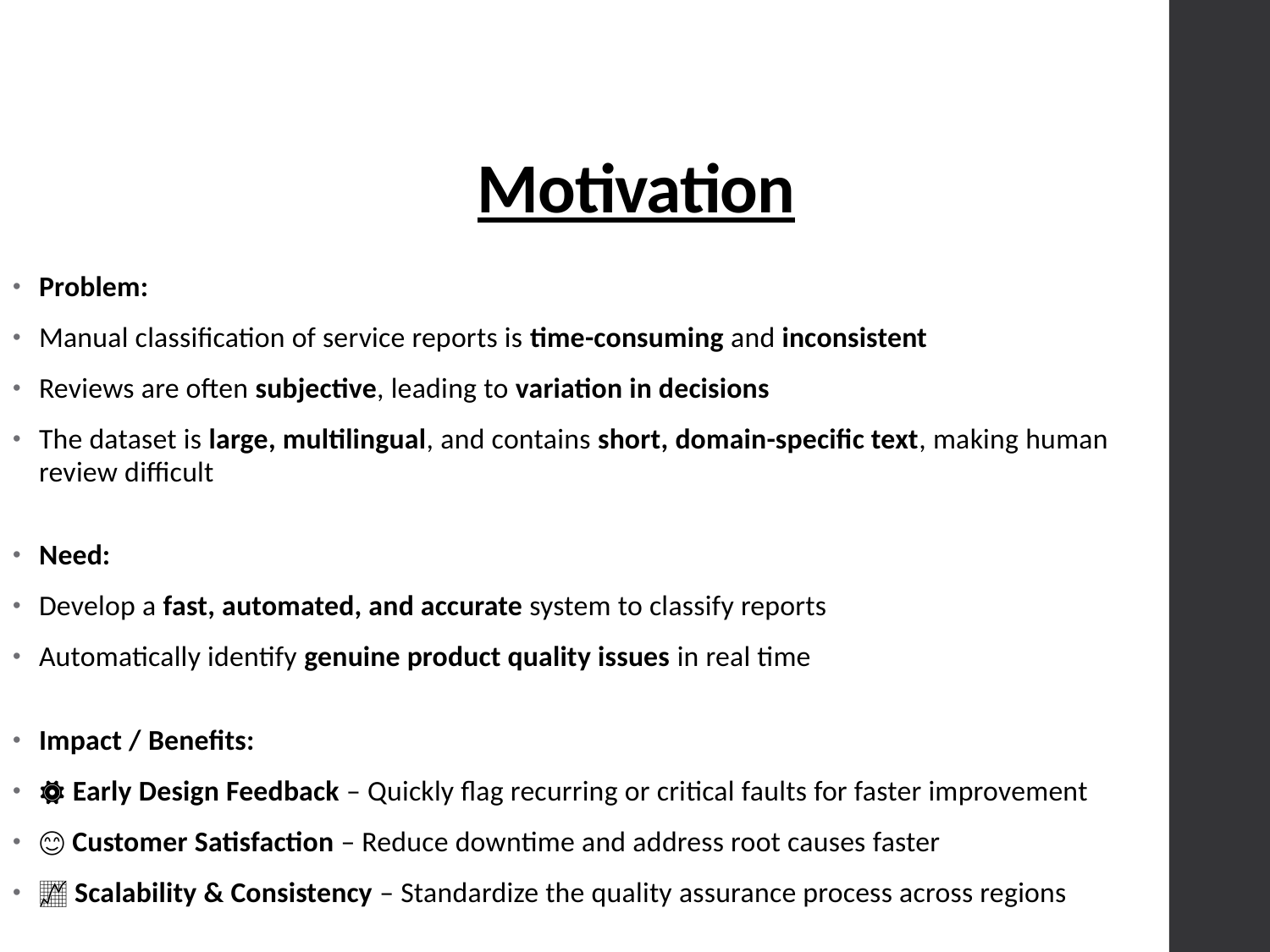

# Motivation

Problem:
Manual classification of service reports is time-consuming and inconsistent
Reviews are often subjective, leading to variation in decisions
The dataset is large, multilingual, and contains short, domain-specific text, making human review difficult
Need:
Develop a fast, automated, and accurate system to classify reports
Automatically identify genuine product quality issues in real time
Impact / Benefits:
⚙️ Early Design Feedback – Quickly flag recurring or critical faults for faster improvement
😊 Customer Satisfaction – Reduce downtime and address root causes faster
📈 Scalability & Consistency – Standardize the quality assurance process across regions